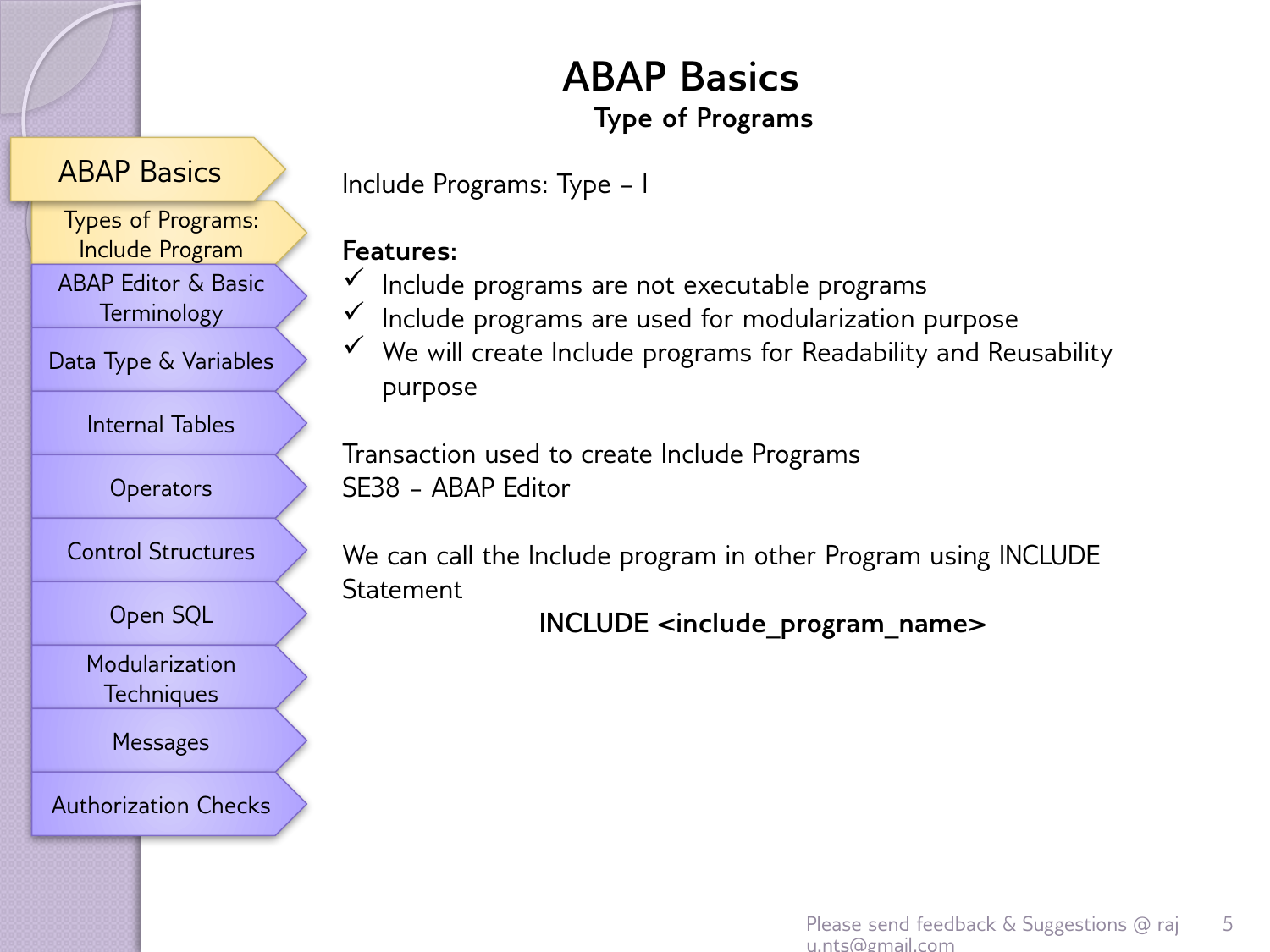

ABAP Basics
Type of Programs
ABAP Basics
Include Programs: Type – I

Features:
Include programs are not executable programs
Include programs are used for modularization purpose
We will create Include programs for Readability and Reusability purpose

Transaction used to create Include Programs
SE38 – ABAP Editor

We can call the Include program in other Program using INCLUDE
Statement
INCLUDE <include_program_name>
Types of Programs: Include Program
ABAP Editor & Basic Terminology
Data Type & Variables
Internal Tables
Operators
Control Structures
Open SQL
Modularization Techniques
Messages
Authorization Checks
Please send feedback & Suggestions @ raju.nts@gmail.com
5